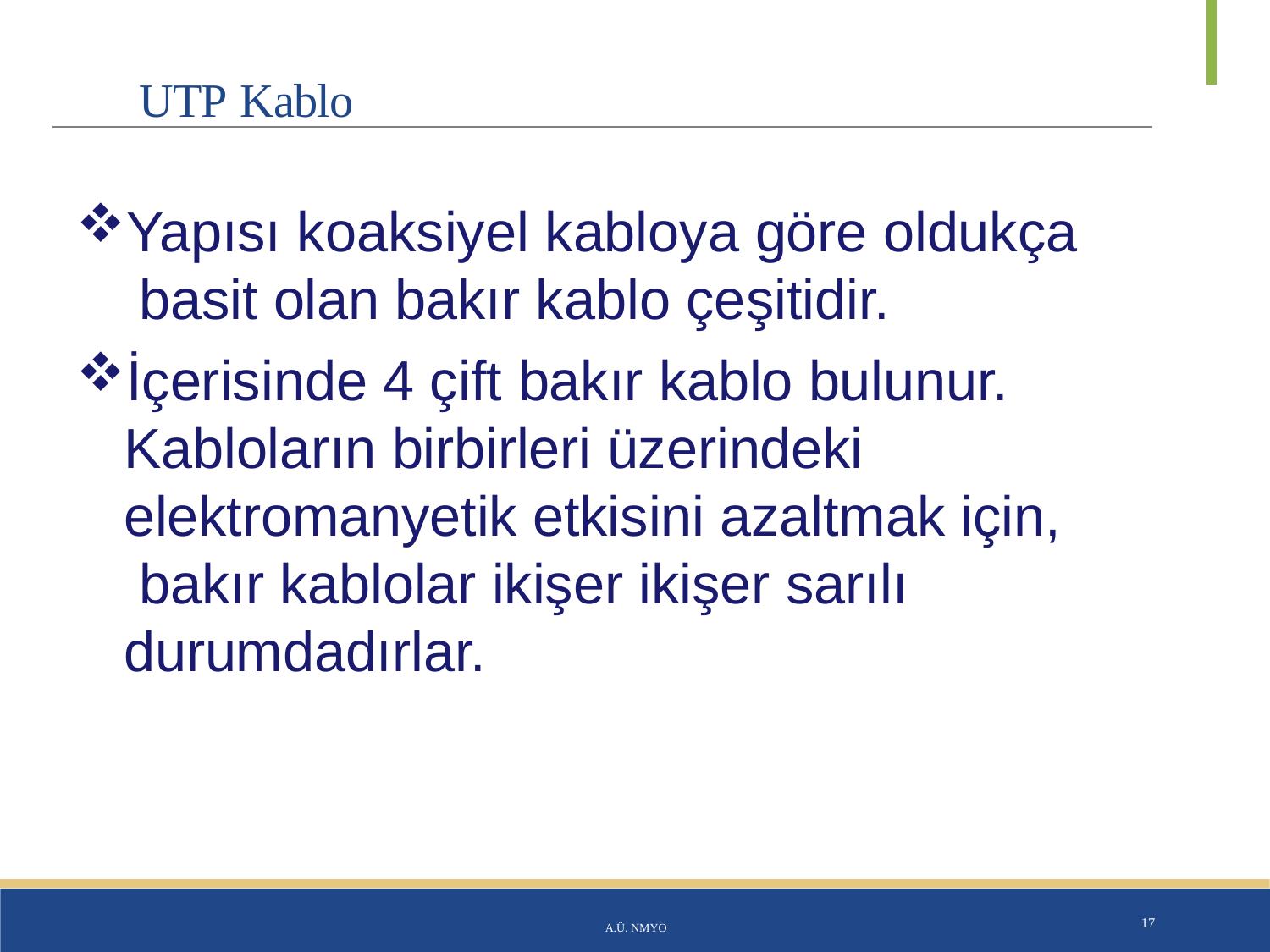

# UTP Kablo
Yapısı koaksiyel kabloya göre oldukça  basit olan bakır kablo çeşitidir.
İçerisinde 4 çift bakır kablo bulunur.  Kabloların birbirleri üzerindeki  elektromanyetik etkisini azaltmak için,  bakır kablolar ikişer ikişer sarılı  durumdadırlar.
A.Ü. NMYO
17